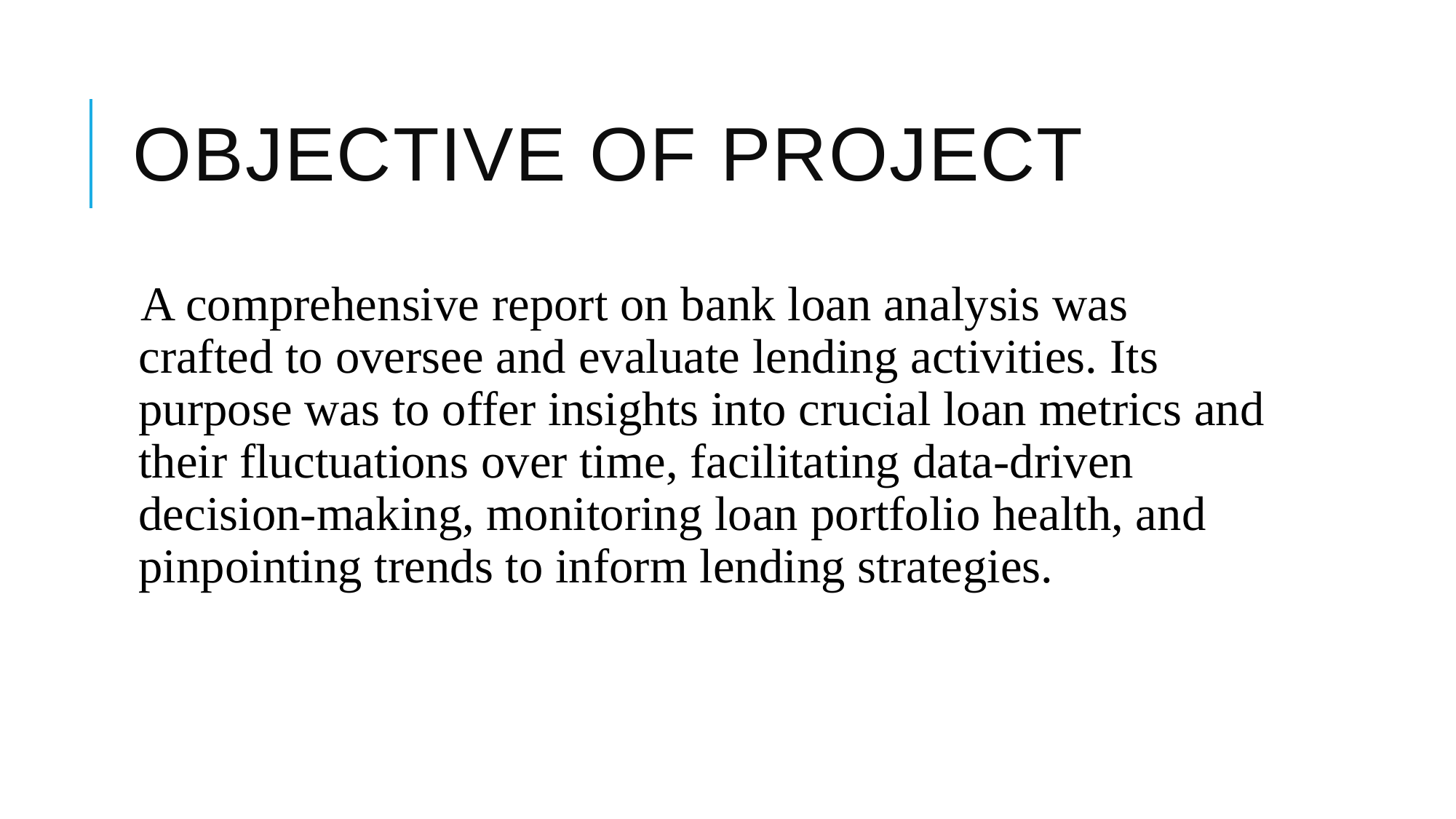

# Objective of project
A comprehensive report on bank loan analysis was crafted to oversee and evaluate lending activities. Its purpose was to offer insights into crucial loan metrics and their fluctuations over time, facilitating data-driven decision-making, monitoring loan portfolio health, and pinpointing trends to inform lending strategies.